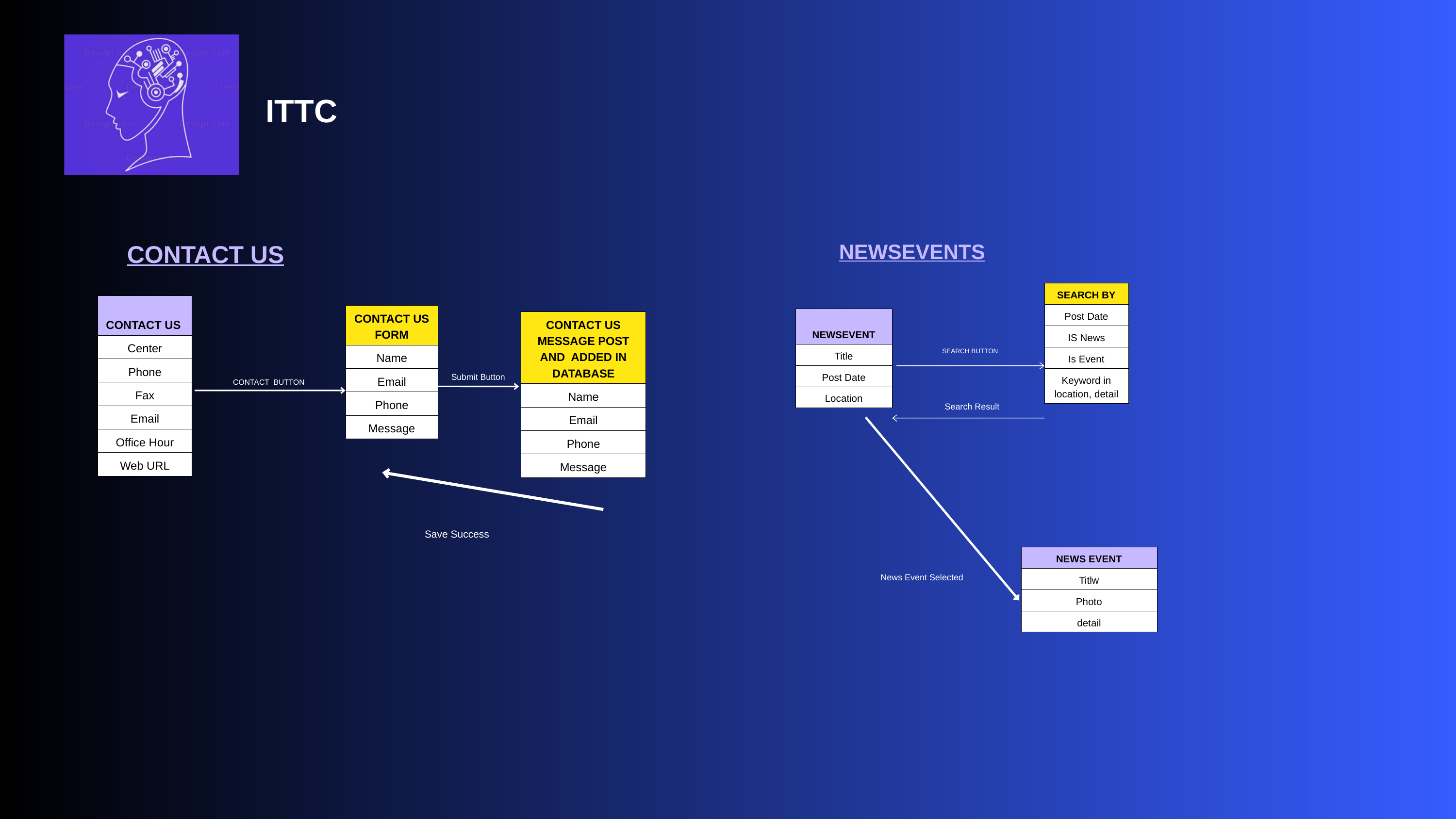

ITTC
CONTACT US
NEWSEVENTS
| SEARCH BY |
| --- |
| Post Date |
| IS News |
| Is Event |
| Keyword in location, detail |
| CONTACT US |
| --- |
| Center |
| Phone |
| Fax |
| Email |
| Office Hour |
| Web URL |
| CONTACT US FORM |
| --- |
| Name |
| Email |
| Phone |
| Message |
| NEWSEVENT |
| --- |
| Title |
| Post Date |
| Location |
| CONTACT US MESSAGE POST AND ADDED IN DATABASE |
| --- |
| Name |
| Email |
| Phone |
| Message |
SEARCH BUTTON

Submit Button
CONTACT  BUTTON

Search Result

Save Success
| NEWS EVENT |
| --- |
| Titlw |
| Photo |
| detail |
News Event Selected